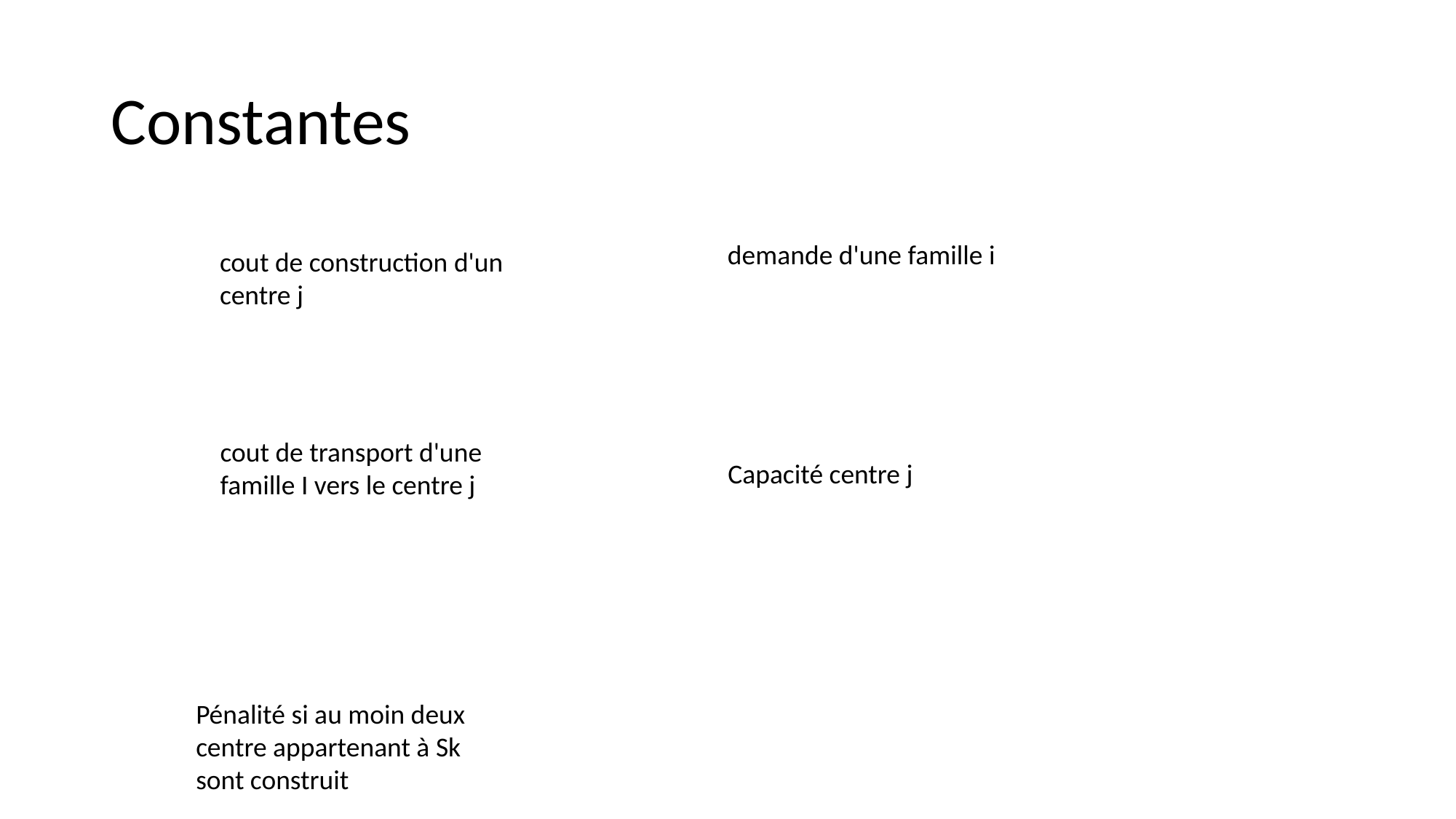

# Constantes
demande d'une famille i
cout de construction d'un centre j
cout de transport d'une famille I vers le centre j
Capacité centre j
Pénalité si au moin deux centre appartenant à Sk sont construit